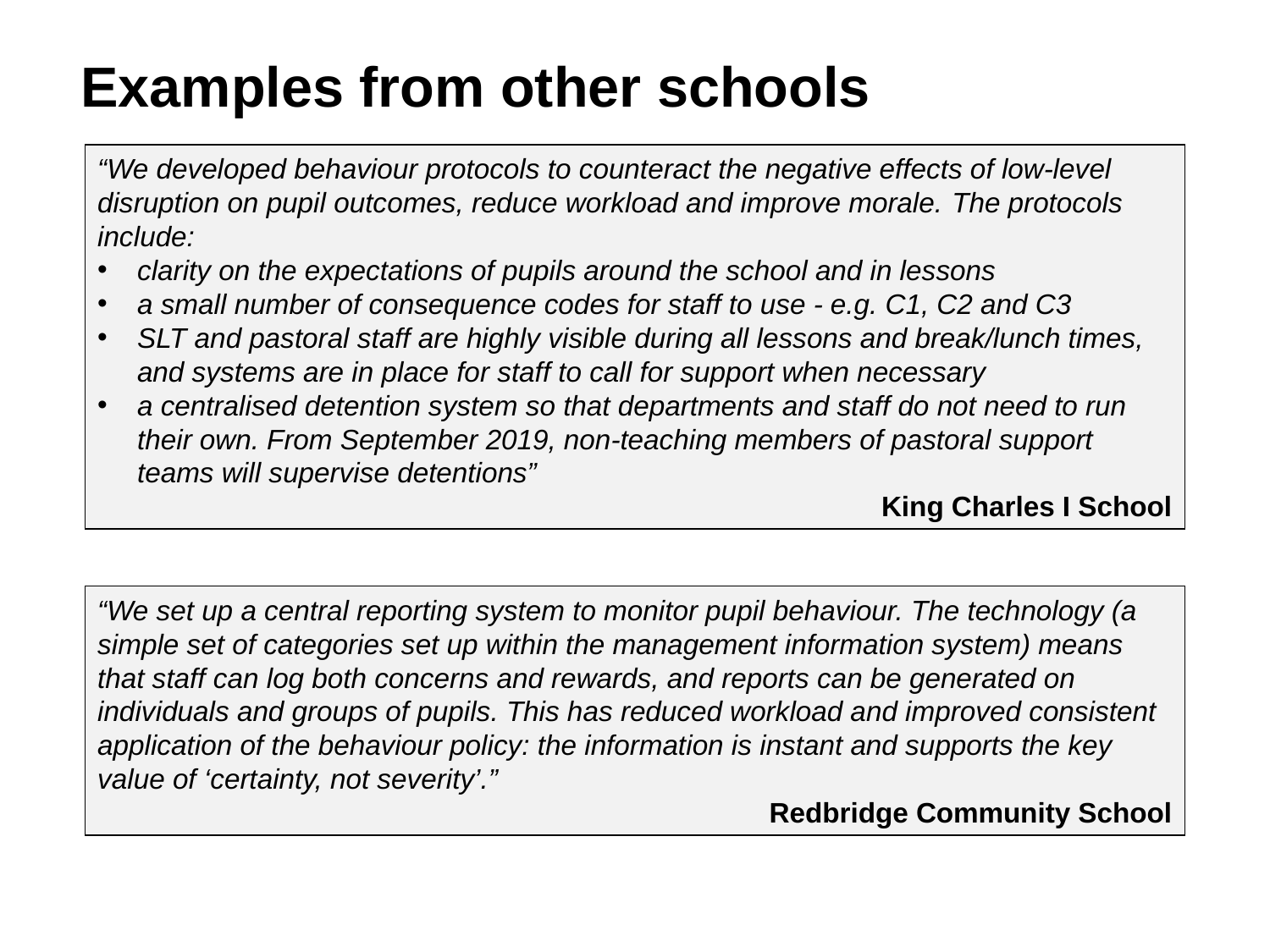

# Examples from other schools
“We developed behaviour protocols to counteract the negative effects of low-level disruption on pupil outcomes, reduce workload and improve morale. The protocols include:
clarity on the expectations of pupils around the school and in lessons
a small number of consequence codes for staff to use - e.g. C1, C2 and C3
SLT and pastoral staff are highly visible during all lessons and break/lunch times, and systems are in place for staff to call for support when necessary
a centralised detention system so that departments and staff do not need to run their own. From September 2019, non-teaching members of pastoral support teams will supervise detentions”
King Charles I School
“We set up a central reporting system to monitor pupil behaviour. The technology (a simple set of categories set up within the management information system) means that staff can log both concerns and rewards, and reports can be generated on individuals and groups of pupils. This has reduced workload and improved consistent application of the behaviour policy: the information is instant and supports the key value of ‘certainty, not severity’.”
Redbridge Community School